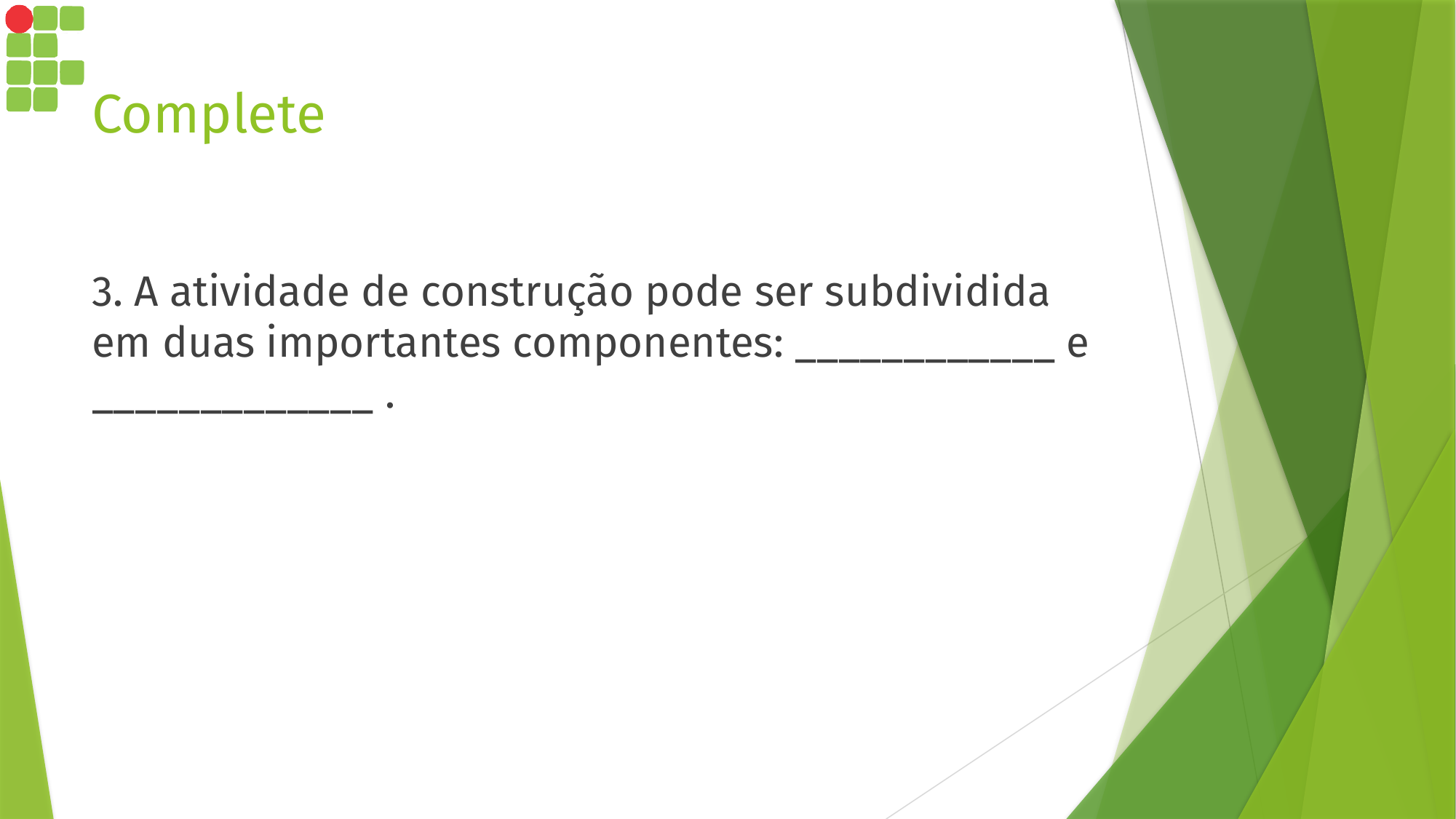

# Complete
3. A atividade de construção pode ser subdividida em duas importantes componentes: ____________ e _____________ .